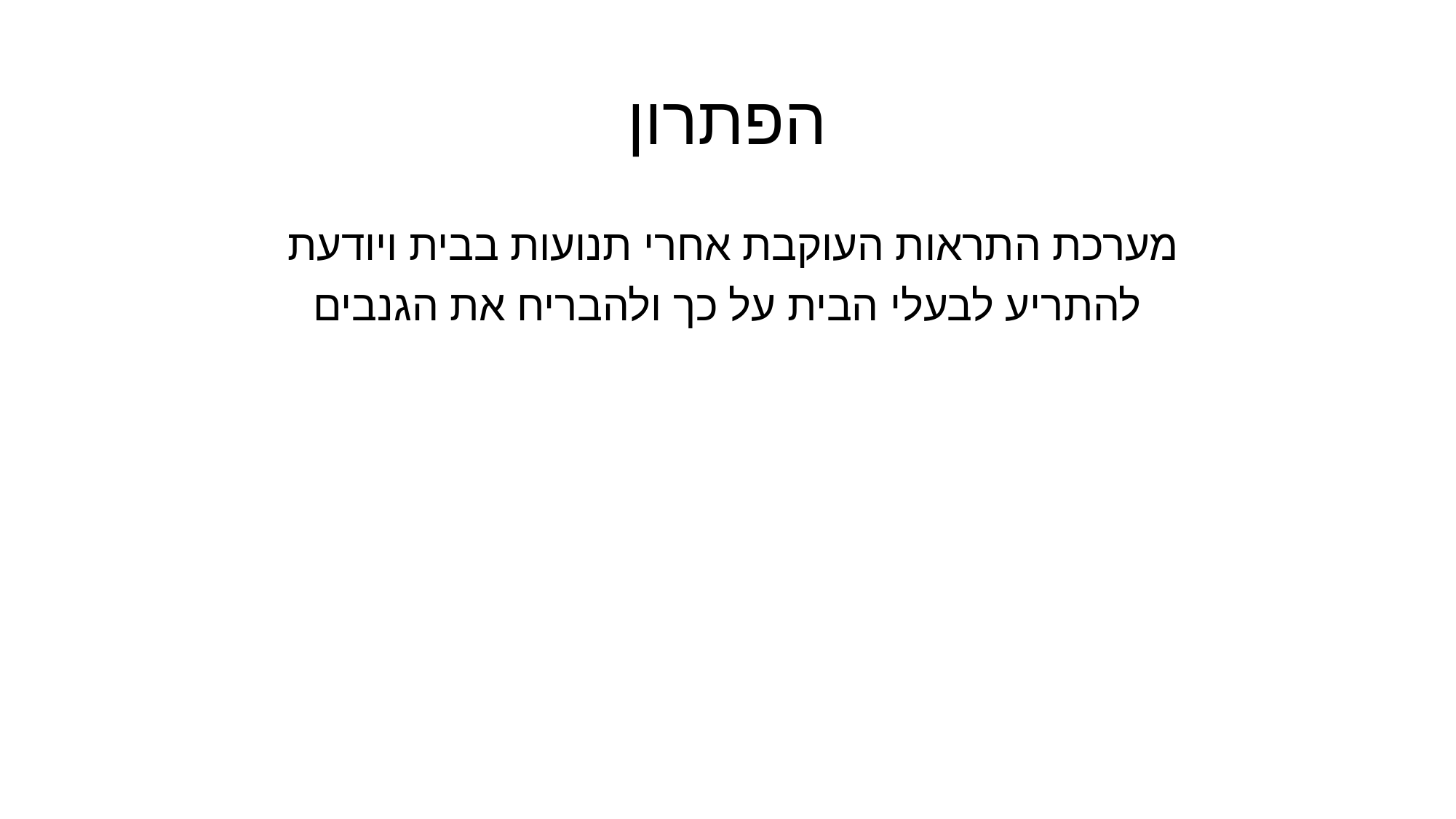

# הפתרון
מערכת התראות העוקבת אחרי תנועות בבית ויודעת
להתריע לבעלי הבית על כך ולהבריח את הגנבים